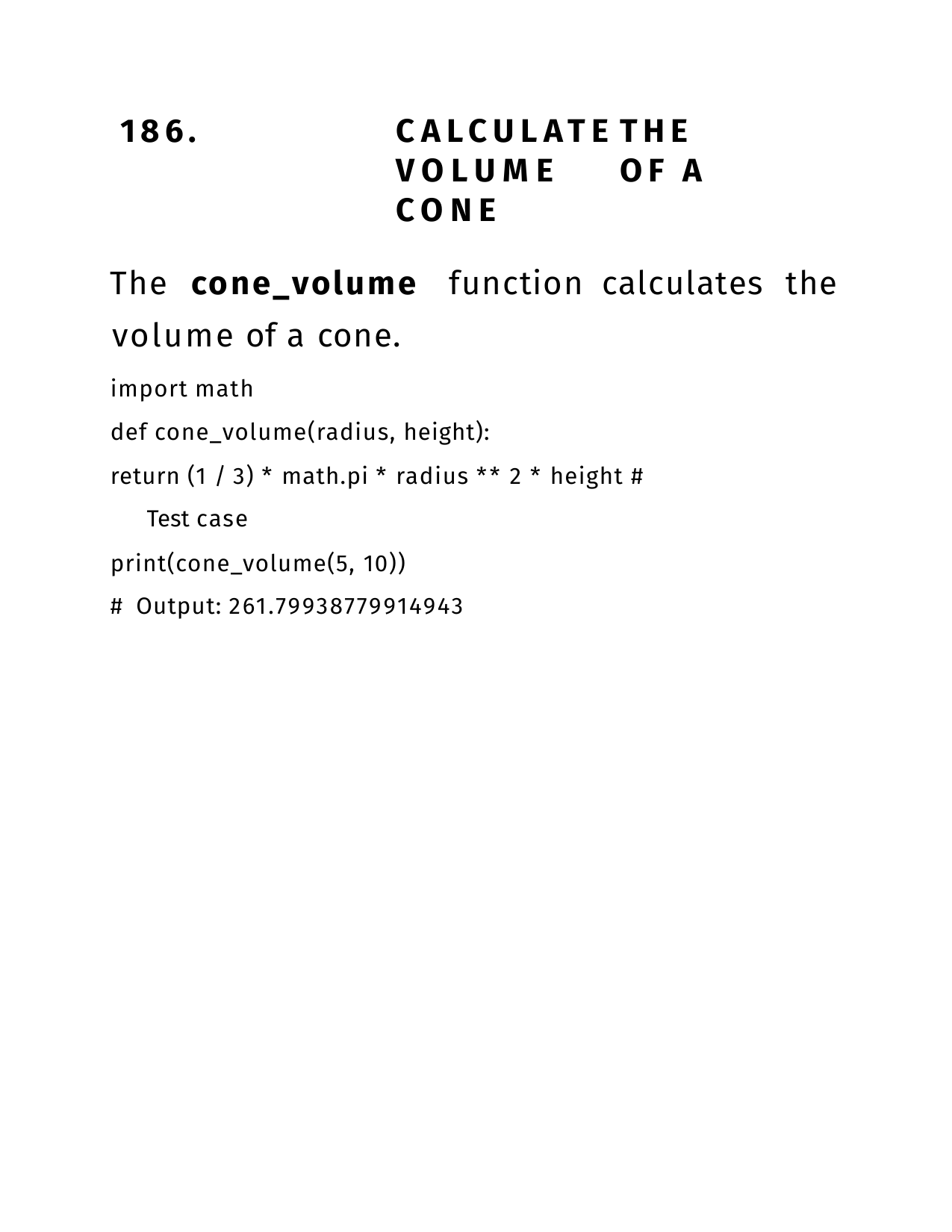

186.	CALCULATE	THE	VOLUME	OF A	CONE
The	cone_volume	function	calculates	the volume of a cone.
import math
def cone_volume(radius, height):
return (1 / 3) * math.pi * radius ** 2 * height # Test case
print(cone_volume(5, 10))
# Output: 261.79938779914943